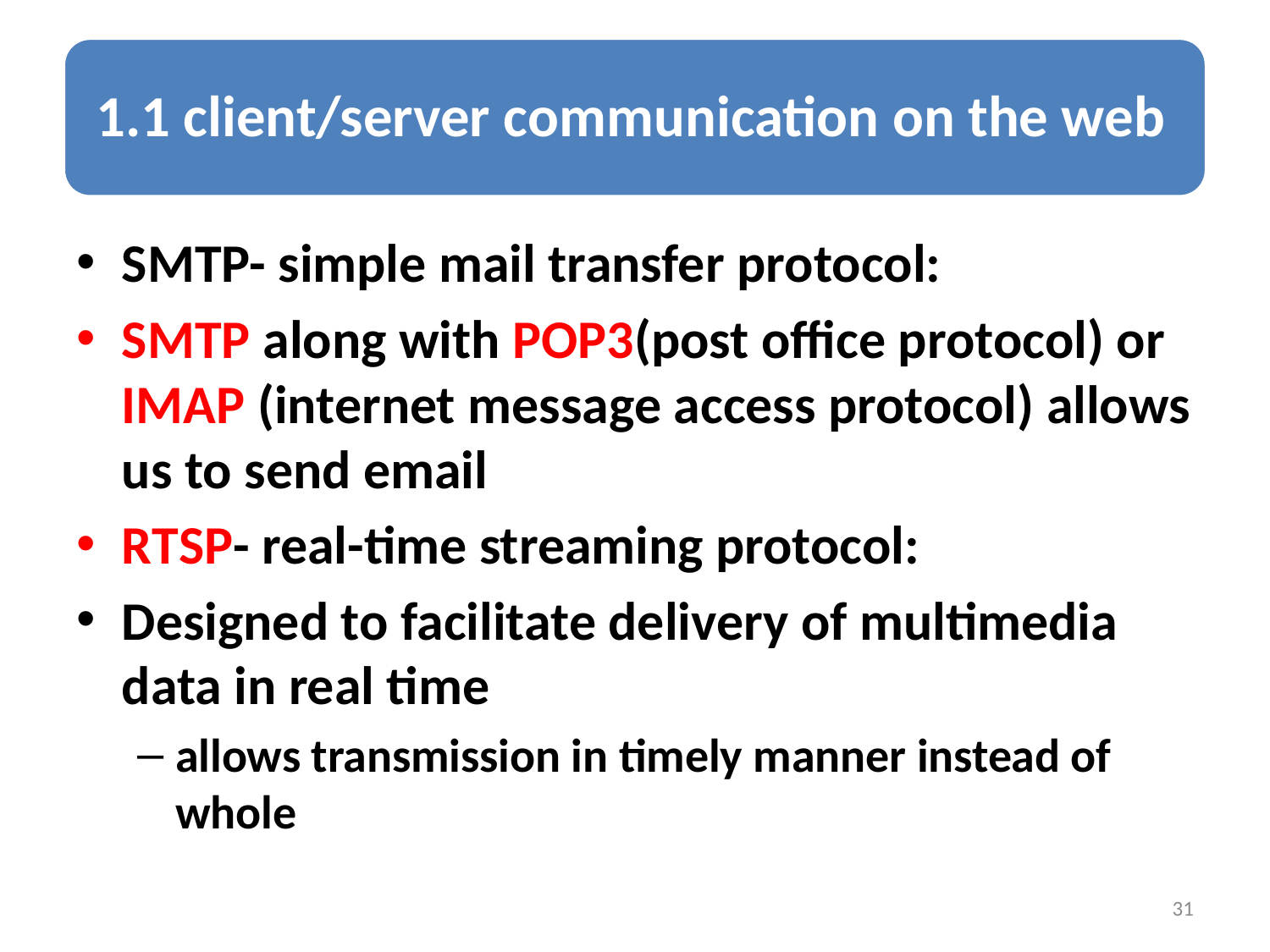

1.1 client/server communication on the web
SMTP- simple mail transfer protocol:
SMTP along with POP3(post office protocol) or IMAP (internet message access protocol) allows us to send email
RTSP- real-time streaming protocol:
Designed to facilitate delivery of multimedia data in real time
allows transmission in timely manner instead of whole
31